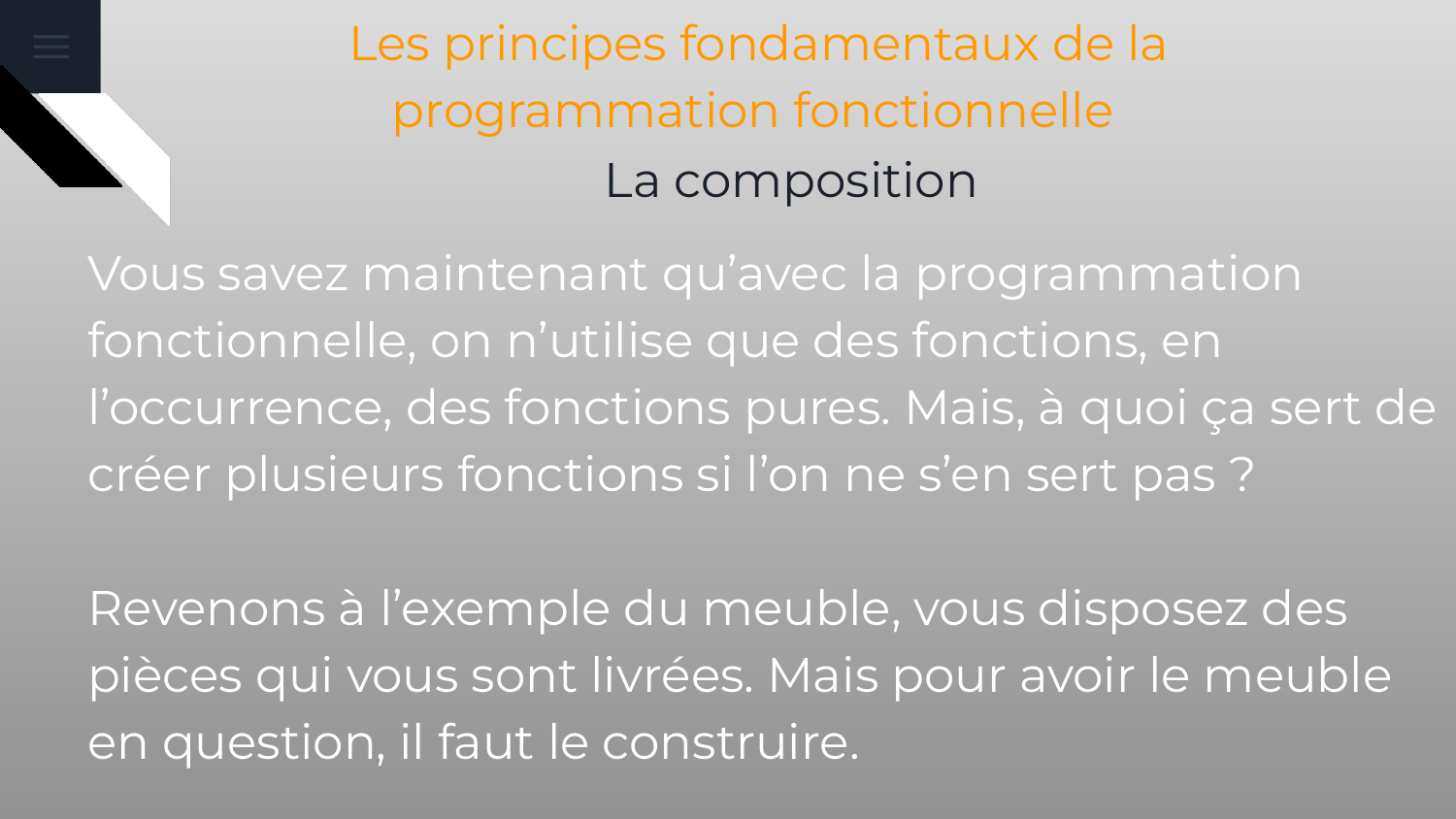

# Les principes fondamentaux de la programmation fonctionnelle

La composition

Vous savez maintenant qu’avec la programmation fonctionnelle, on n’utilise que des fonctions, en l’occurrence, des fonctions pures. Mais, à quoi ça sert de créer plusieurs fonctions si l’on ne s’en sert pas ?

Revenons à l’exemple du meuble, vous disposez des pièces qui vous sont livrées. Mais pour avoir le meuble en question, il faut le construire.